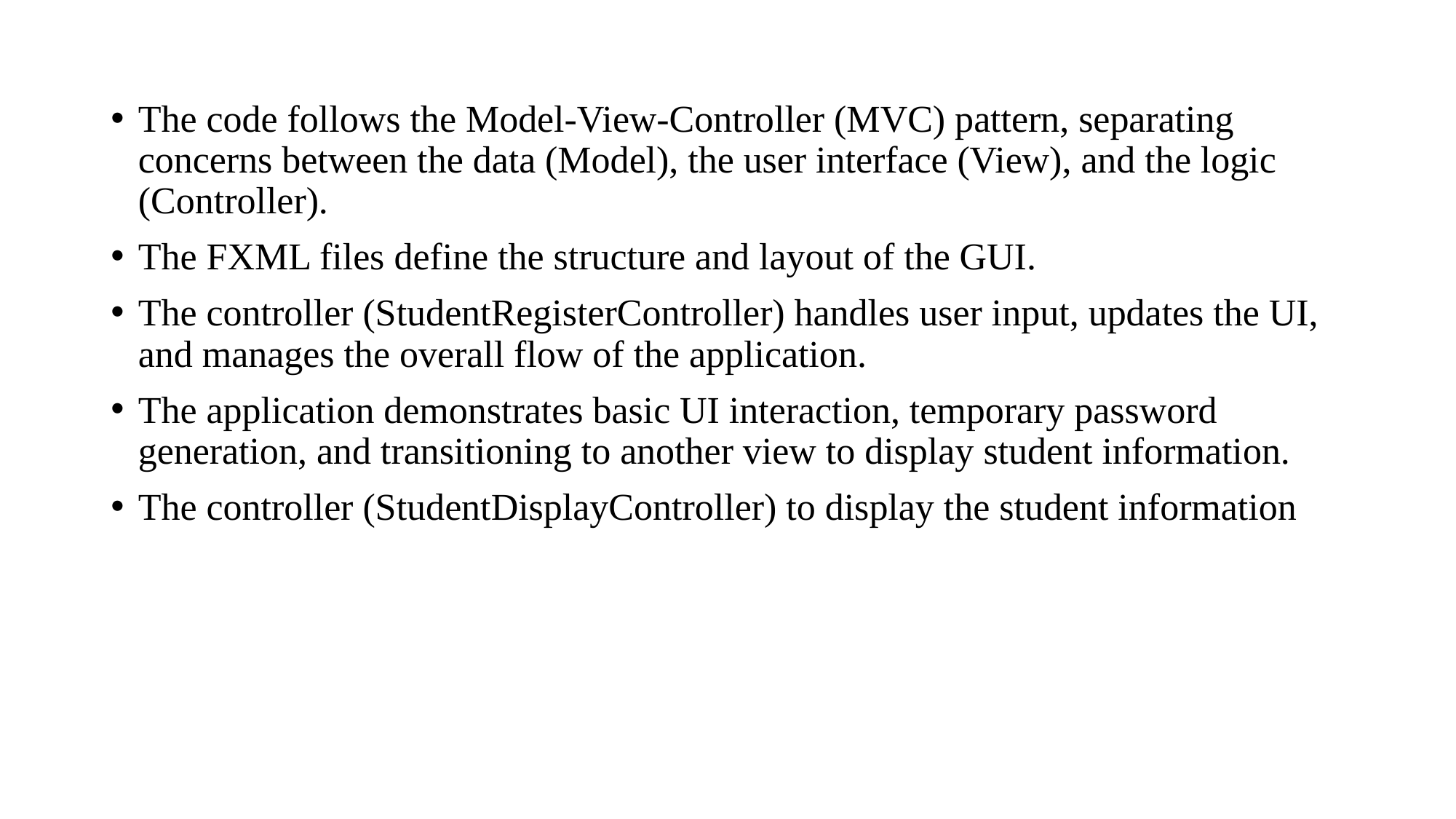

The code follows the Model-View-Controller (MVC) pattern, separating concerns between the data (Model), the user interface (View), and the logic (Controller).
The FXML files define the structure and layout of the GUI.
The controller (StudentRegisterController) handles user input, updates the UI, and manages the overall flow of the application.
The application demonstrates basic UI interaction, temporary password generation, and transitioning to another view to display student information.
The controller (StudentDisplayController) to display the student information